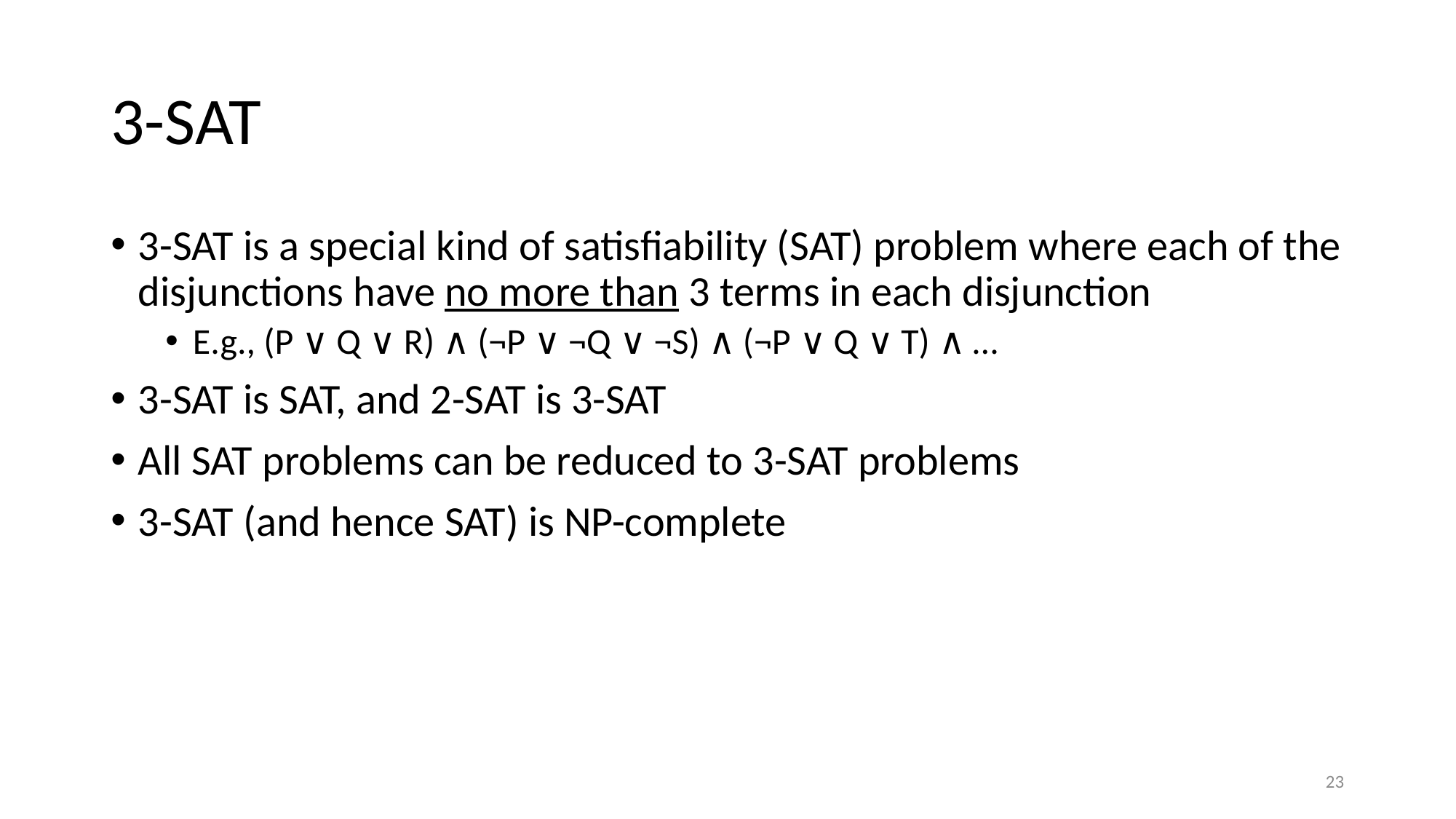

# 3-SAT
3-SAT is a special kind of satisfiability (SAT) problem where each of the disjunctions have no more than 3 terms in each disjunction
E.g., (P ∨ Q ∨ R) ∧ (¬P ∨ ¬Q ∨ ¬S) ∧ (¬P ∨ Q ∨ T) ∧ …
3-SAT is SAT, and 2-SAT is 3-SAT
All SAT problems can be reduced to 3-SAT problems
3-SAT (and hence SAT) is NP-complete

23